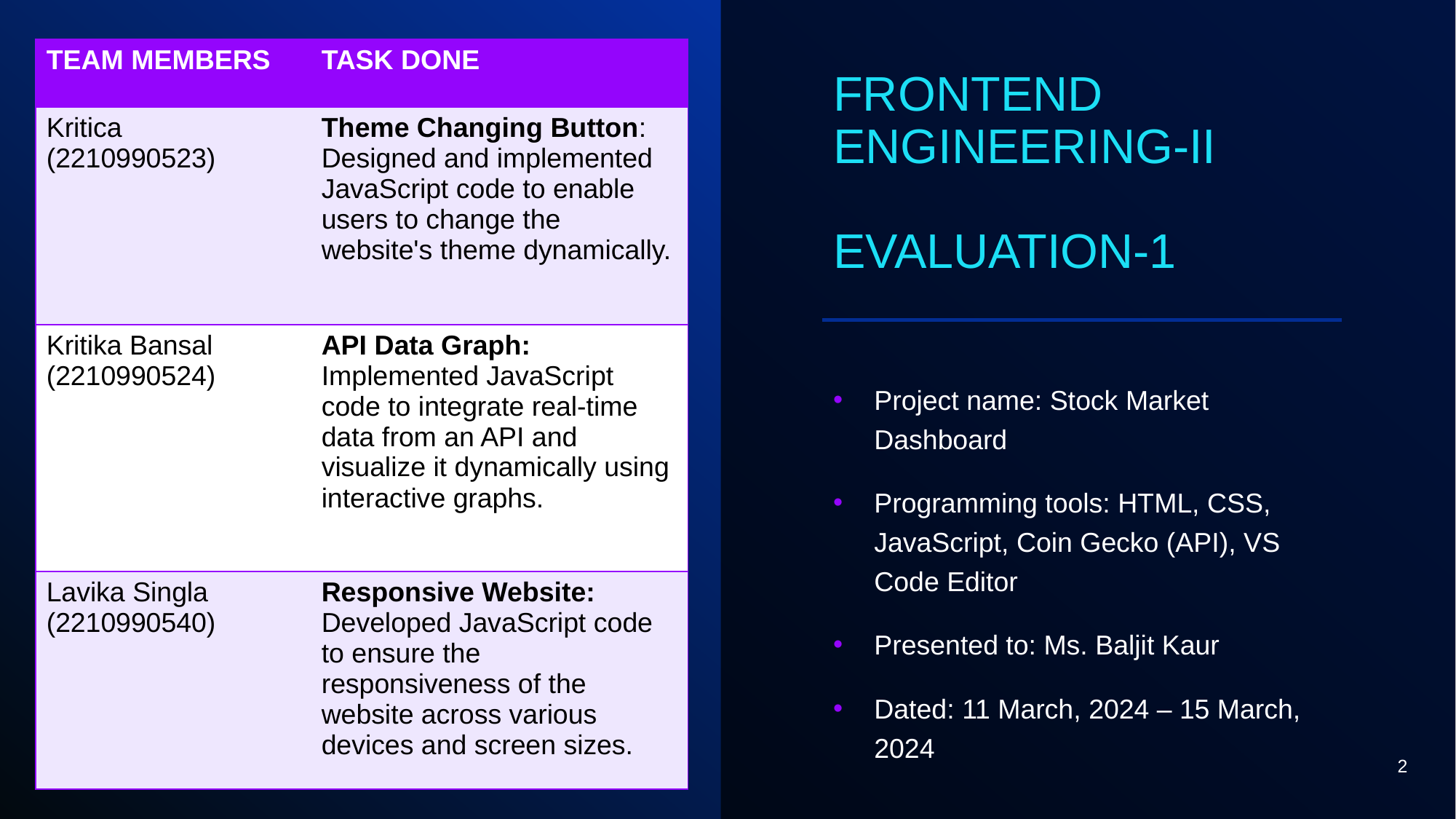

# FRONTEND ENGINEERING-II EVALUATION-1
| TEAM MEMBERS | TASK DONE |
| --- | --- |
| Kritica (2210990523) | Theme Changing Button: Designed and implemented JavaScript code to enable users to change the website's theme dynamically. |
| Kritika Bansal (2210990524) | API Data Graph: Implemented JavaScript code to integrate real-time data from an API and visualize it dynamically using interactive graphs. |
| Lavika Singla (2210990540) | Responsive Website: Developed JavaScript code to ensure the responsiveness of the website across various devices and screen sizes. |
Project name: Stock Market Dashboard
Programming tools: HTML, CSS, JavaScript, Coin Gecko (API), VS Code Editor
Presented to: Ms. Baljit Kaur
Dated: 11 March, 2024 – 15 March, 2024

2